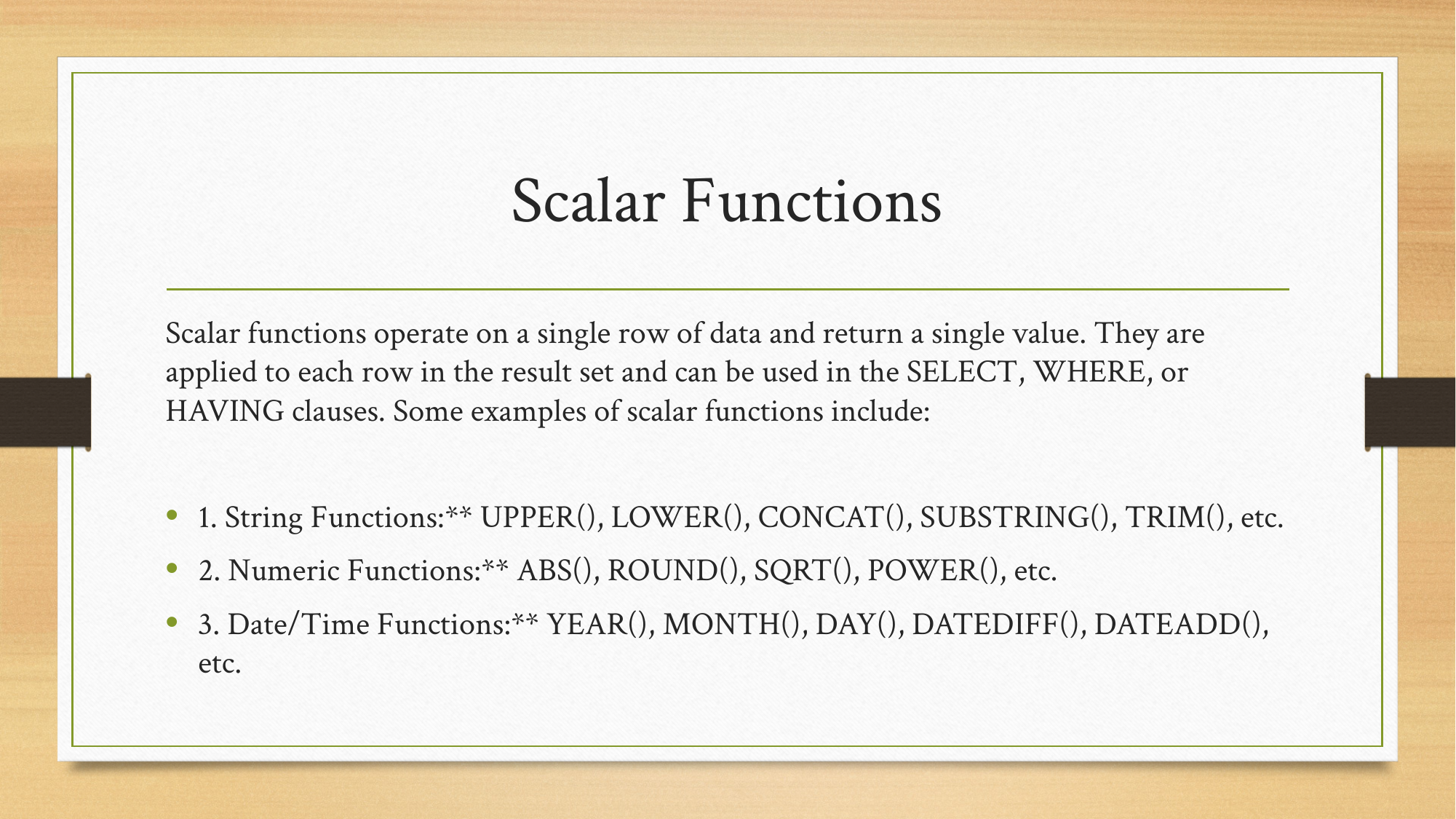

# Scalar Functions
Scalar functions operate on a single row of data and return a single value. They are applied to each row in the result set and can be used in the SELECT, WHERE, or HAVING clauses. Some examples of scalar functions include:

1. String Functions:** UPPER(), LOWER(), CONCAT(), SUBSTRING(), TRIM(), etc.
2. Numeric Functions:** ABS(), ROUND(), SQRT(), POWER(), etc.
3. Date/Time Functions:** YEAR(), MONTH(), DAY(), DATEDIFF(), DATEADD(), etc.